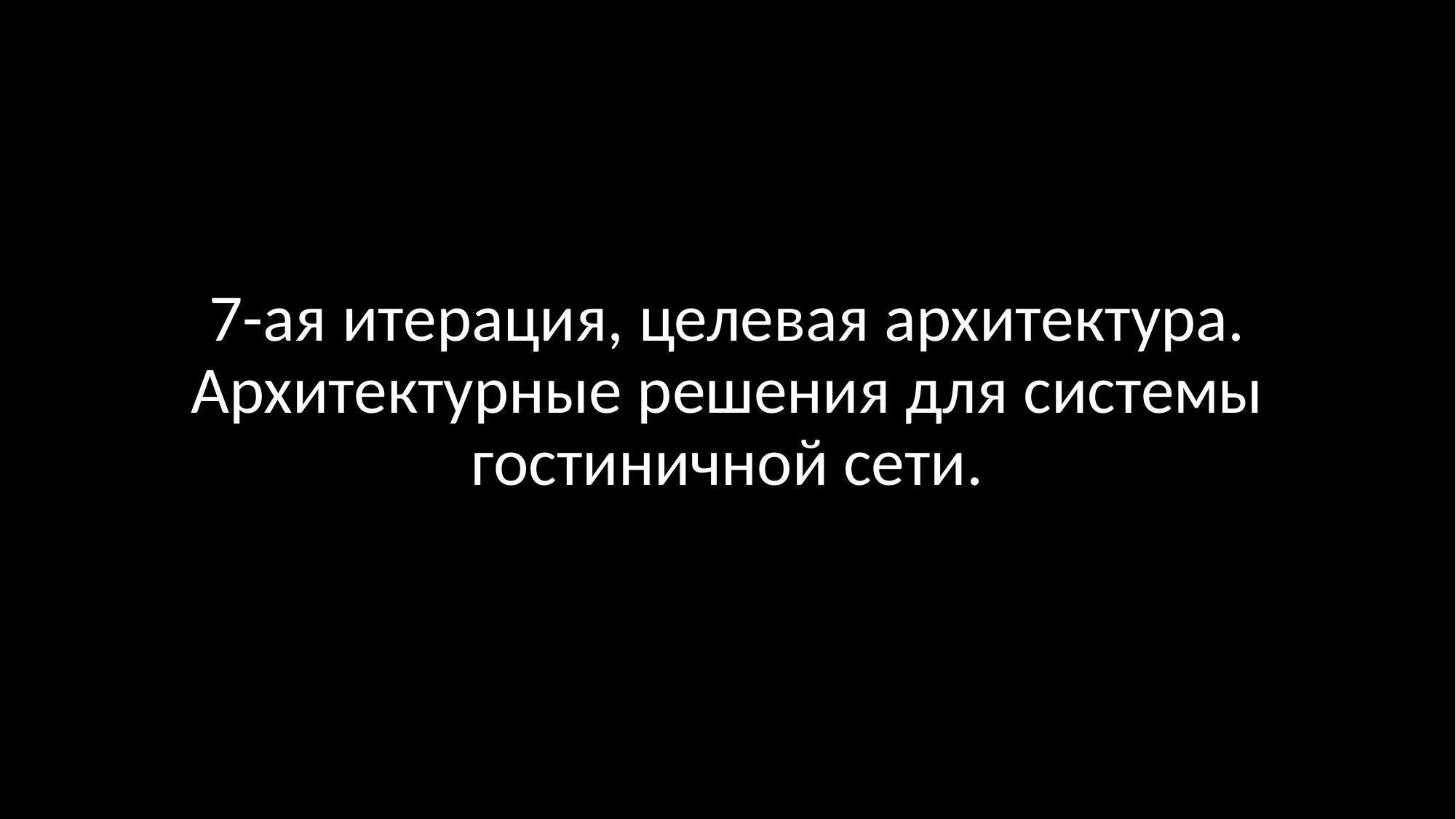

# 7-ая итерация, целевая архитектура. Архитектурные решения для системы гостиничной сети.